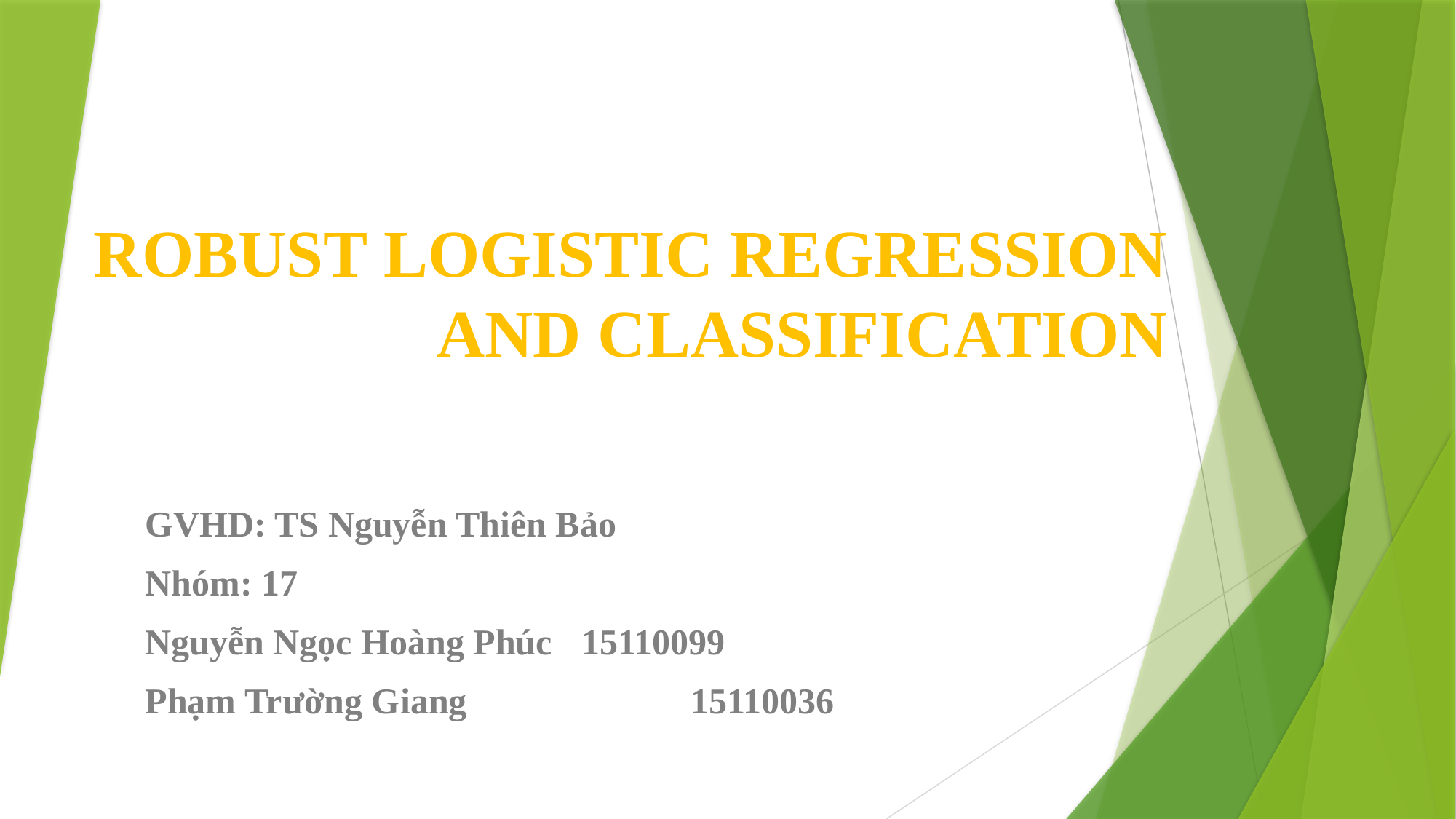

# ROBUST LOGISTIC REGRESSION AND CLASSIFICATION
GVHD: TS Nguyễn Thiên Bảo
Nhóm: 17
Nguyễn Ngọc Hoàng Phúc	15110099
Phạm Trường Giang			15110036